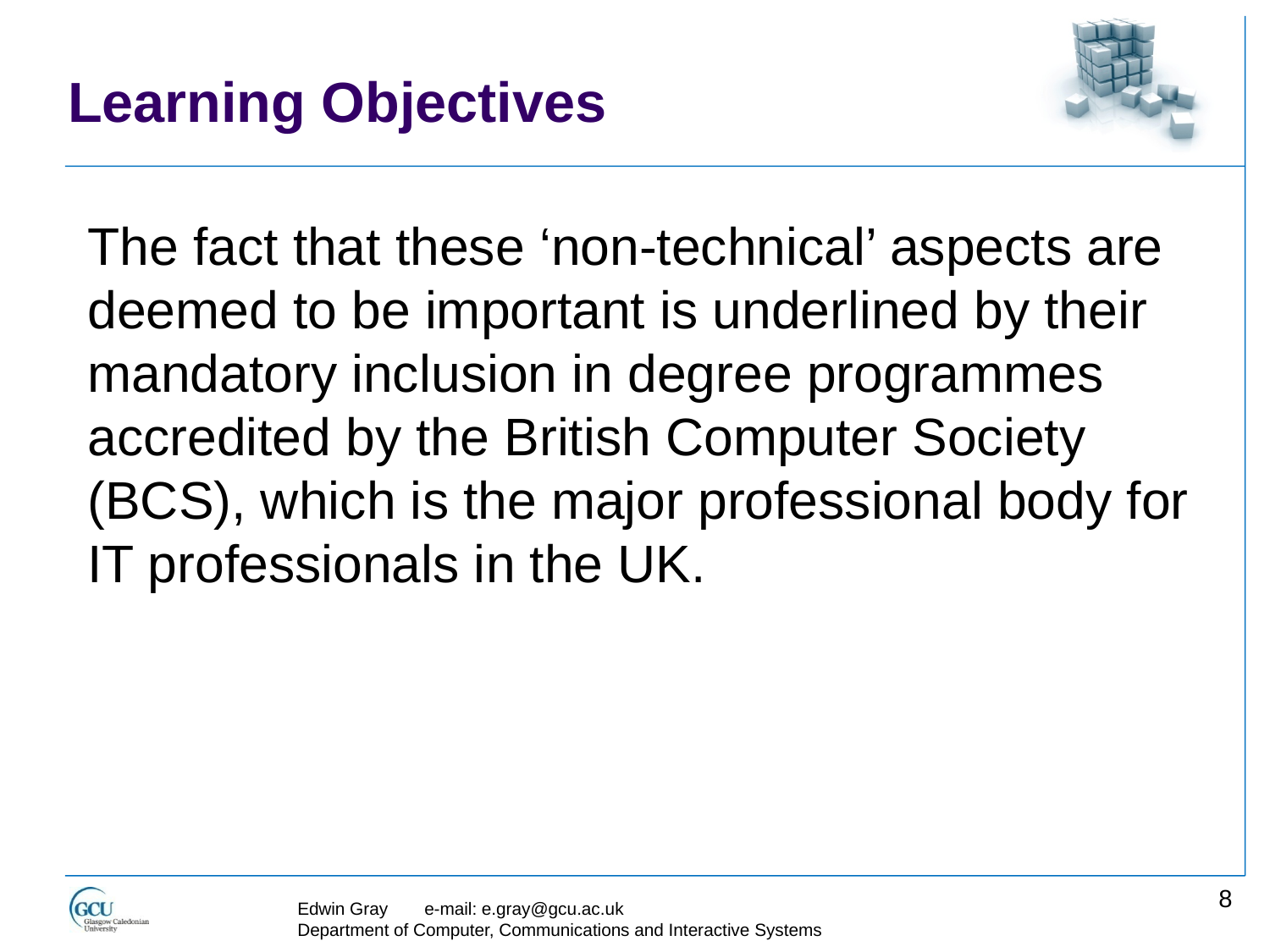

Learning Objectives
The fact that these ‘non-technical’ aspects are deemed to be important is underlined by their mandatory inclusion in degree programmes accredited by the British Computer Society (BCS), which is the major professional body for IT professionals in the UK.
8
Edwin Gray	e-mail: e.gray@gcu.ac.uk
Department of Computer, Communications and Interactive Systems